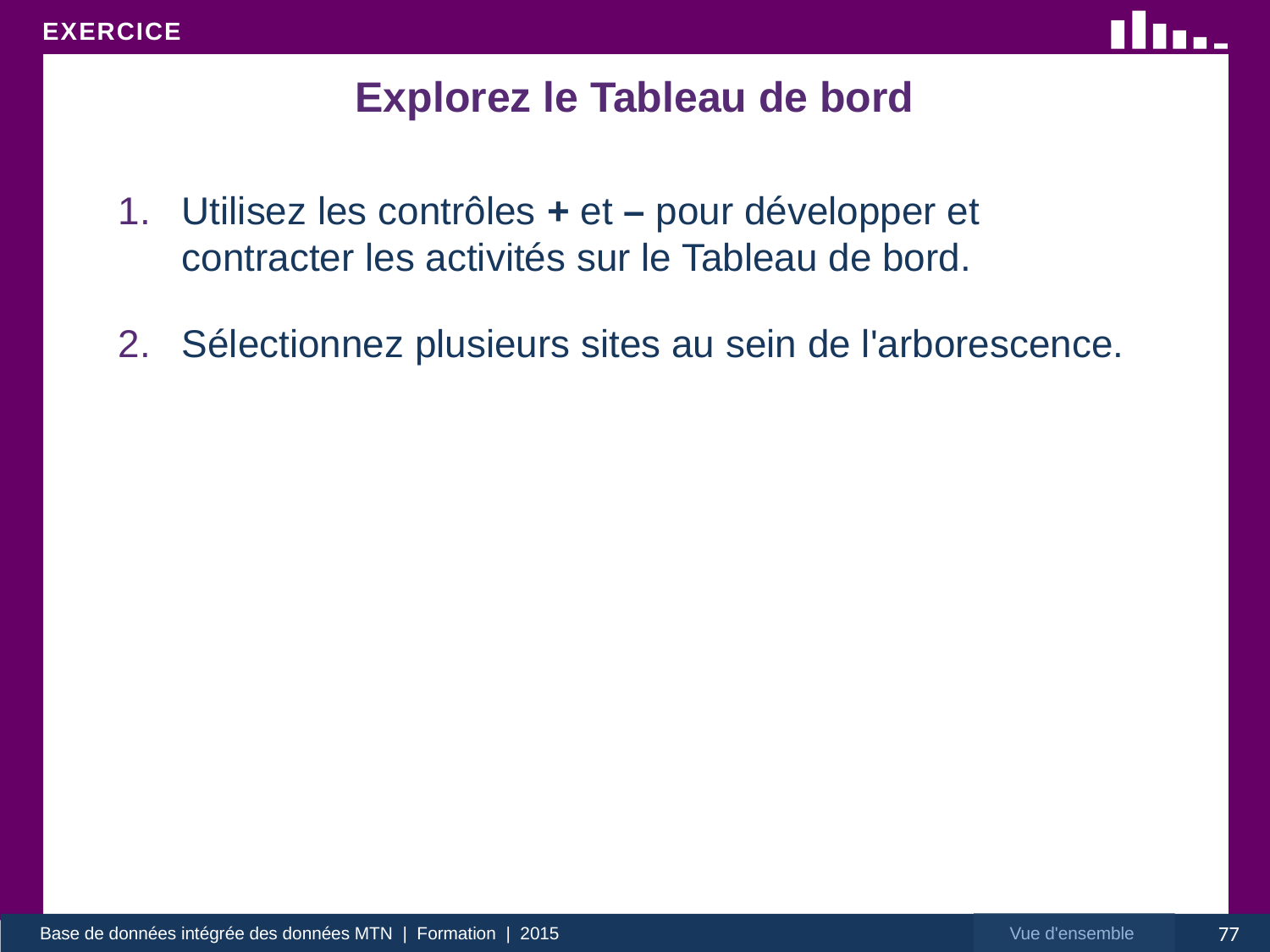

# Explorez le Tableau de bord
Utilisez les contrôles + et – pour développer et contracter les activités sur le Tableau de bord.
Sélectionnez plusieurs sites au sein de l'arborescence.